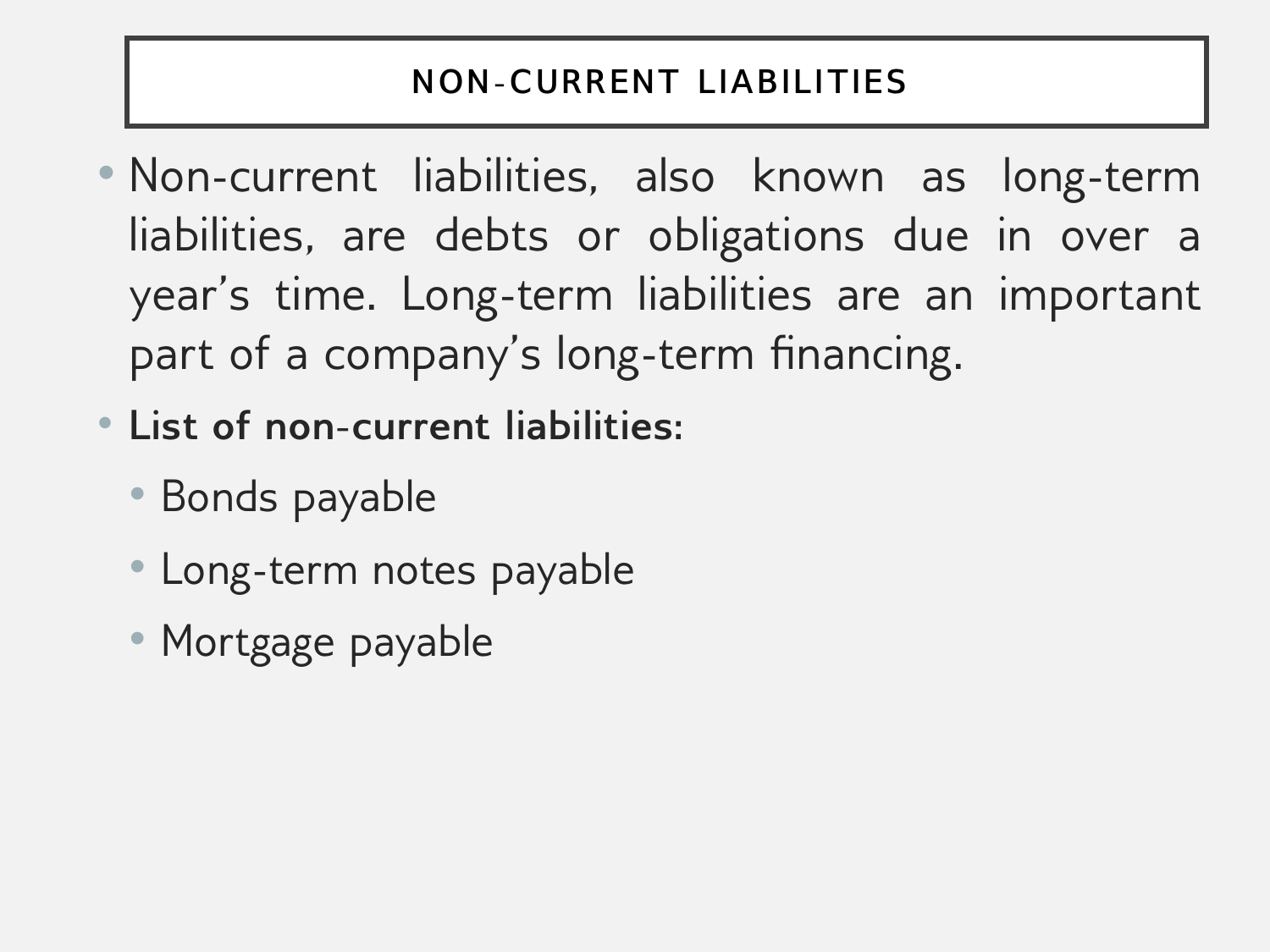

# Non-Current Liabilities
Non-current liabilities, also known as long-term liabilities, are debts or obligations due in over a year’s time. Long-term liabilities are an important part of a company’s long-term financing.
List of non-current liabilities:
Bonds payable
Long-term notes payable
Mortgage payable